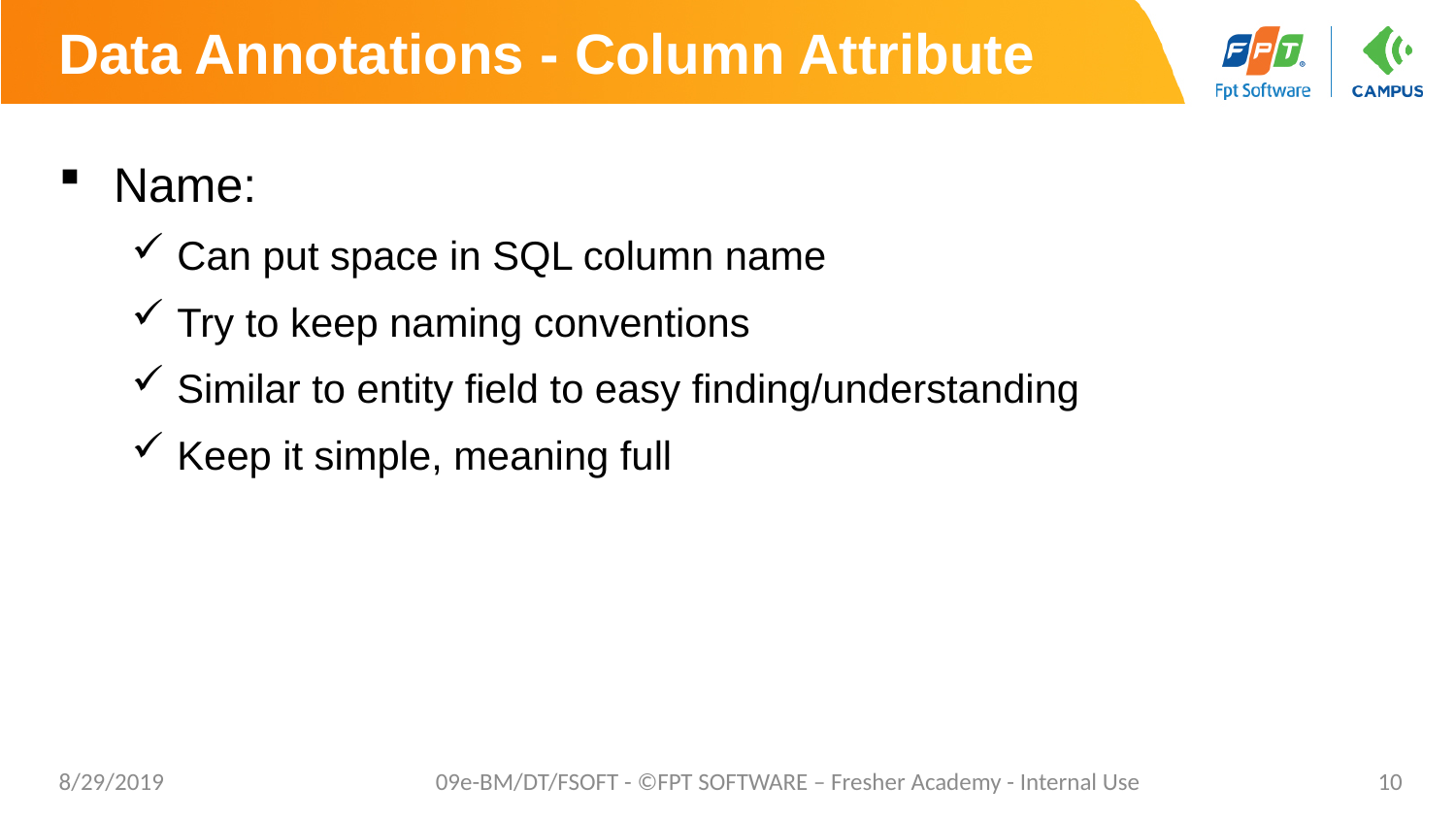

# Data Annotations - Column Attribute
Name:
Can put space in SQL column name
Try to keep naming conventions
Similar to entity field to easy finding/understanding
Keep it simple, meaning full
8/29/2019
09e-BM/DT/FSOFT - ©FPT SOFTWARE – Fresher Academy - Internal Use
10